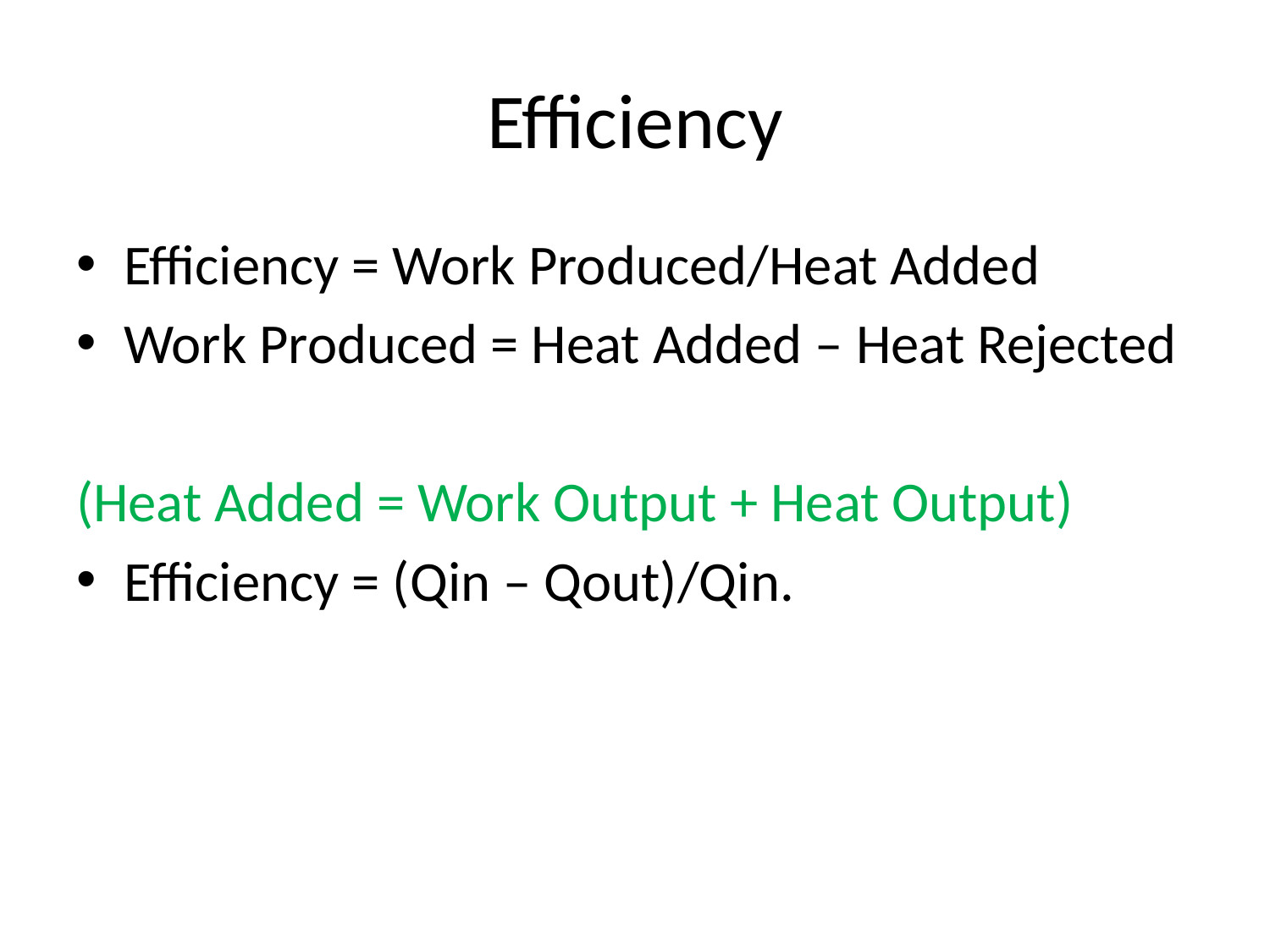

# Efficiency
Efficiency = Work Produced/Heat Added
Work Produced = Heat Added – Heat Rejected

(Heat Added = Work Output + Heat Output)
Efficiency = (Qin – Qout)/Qin.